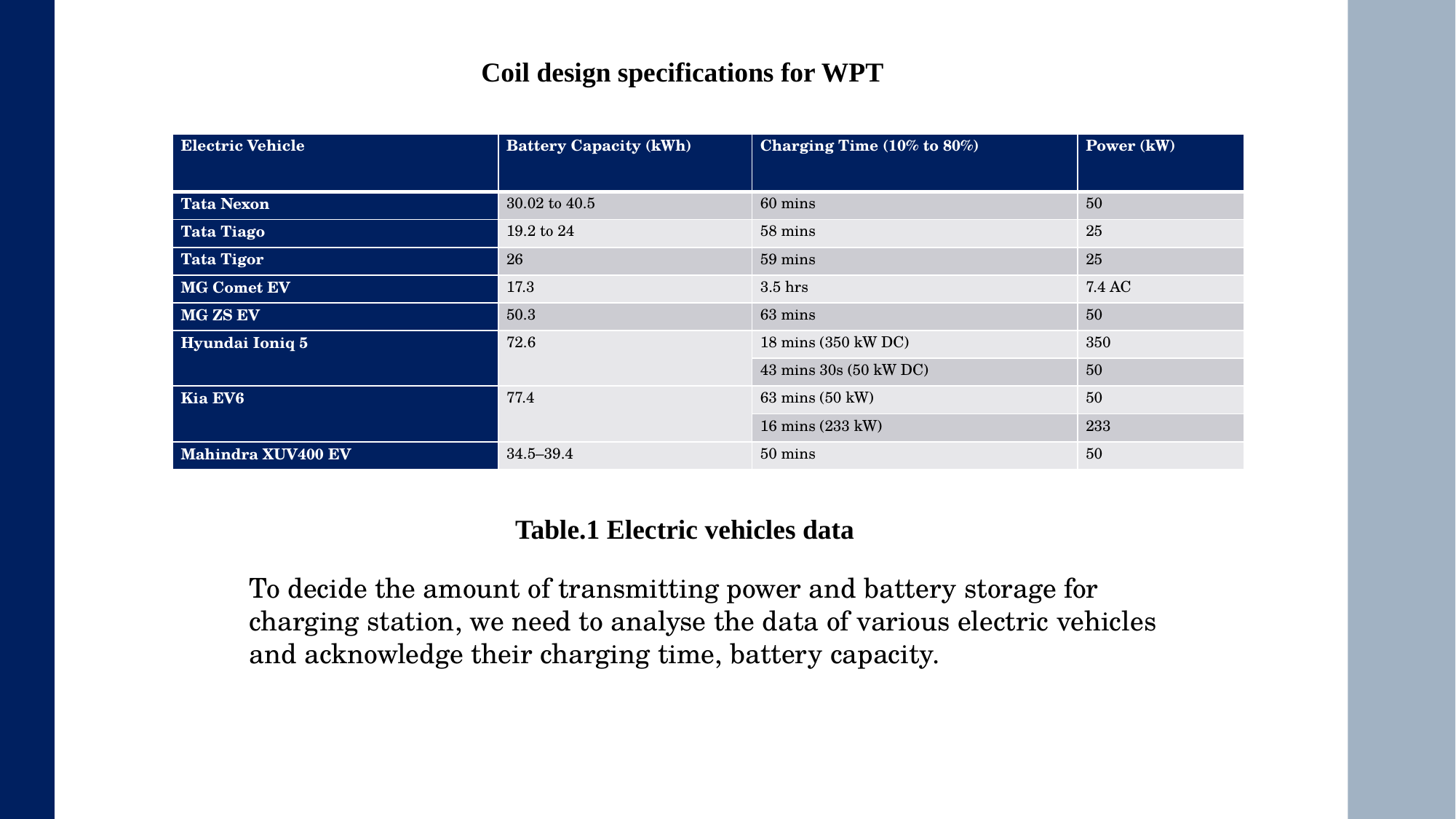

Coil design specifications for WPT
| Electric Vehicle | Battery Capacity (kWh) | Charging Time (10% to 80%) | Power (kW) |
| --- | --- | --- | --- |
| Tata Nexon | 30.02 to 40.5 | 60 mins | 50 |
| Tata Tiago | 19.2 to 24 | 58 mins | 25 |
| Tata Tigor | 26 | 59 mins | 25 |
| MG Comet EV | 17.3 | 3.5 hrs | 7.4 AC |
| MG ZS EV | 50.3 | 63 mins | 50 |
| Hyundai Ioniq 5 | 72.6 | 18 mins (350 kW DC) | 350 |
|  |  | 43 mins 30s (50 kW DC) | 50 |
| Kia EV6 | 77.4 | 63 mins (50 kW) | 50 |
|  |  | 16 mins (233 kW) | 233 |
| Mahindra XUV400 EV | 34.5–39.4 | 50 mins | 50 |
Table.1 Electric vehicles data
To decide the amount of transmitting power and battery storage for charging station, we need to analyse the data of various electric vehicles and acknowledge their charging time, battery capacity.